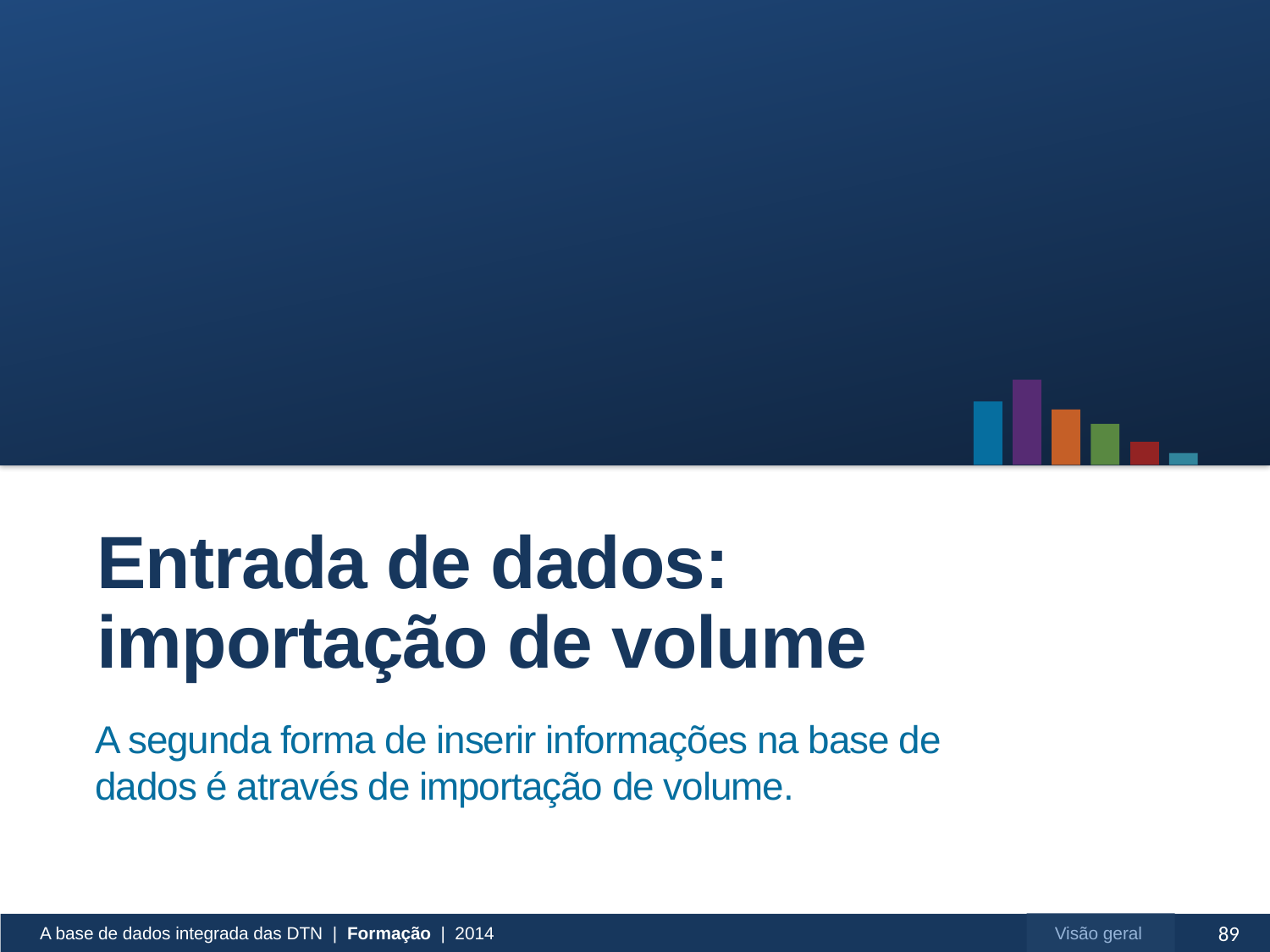

# Entrada de dados: importação de volume
A segunda forma de inserir informações na base de dados é através de importação de volume.